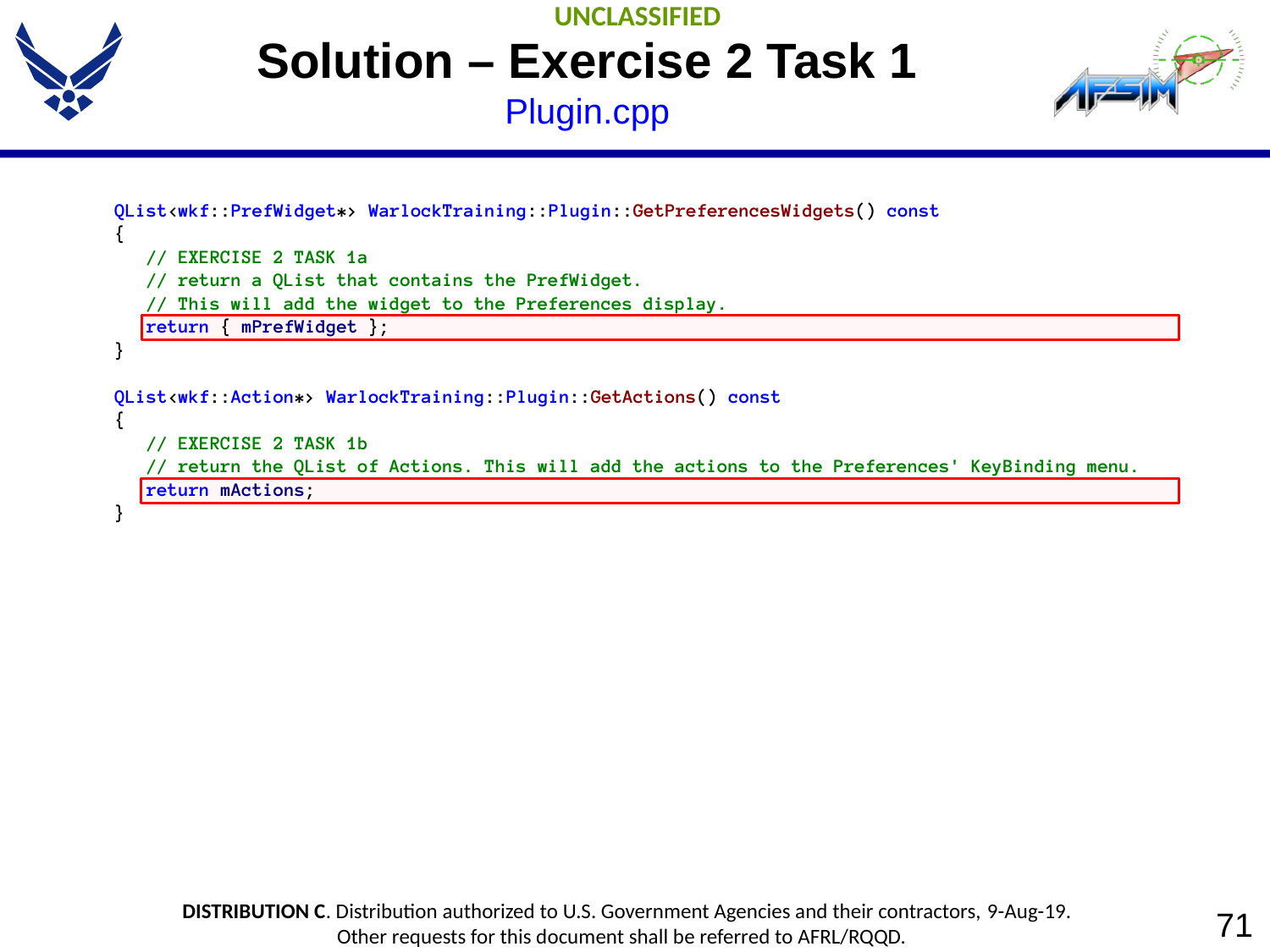

# Solution – Exercise 2 Task 1 Plugin.cpp
QList<wkf::PrefWidget*> WarlockTraining::Plugin::GetPreferencesWidgets() const
{
   // EXERCISE 2 TASK 1a
   // return a QList that contains the PrefWidget.
   // This will add the widget to the Preferences display.
   return { mPrefWidget };
}

QList<wkf::Action*> WarlockTraining::Plugin::GetActions() const
{
   // EXERCISE 2 TASK 1b
   // return the QList of Actions. This will add the actions to the Preferences' KeyBinding menu.
   return mActions;
}